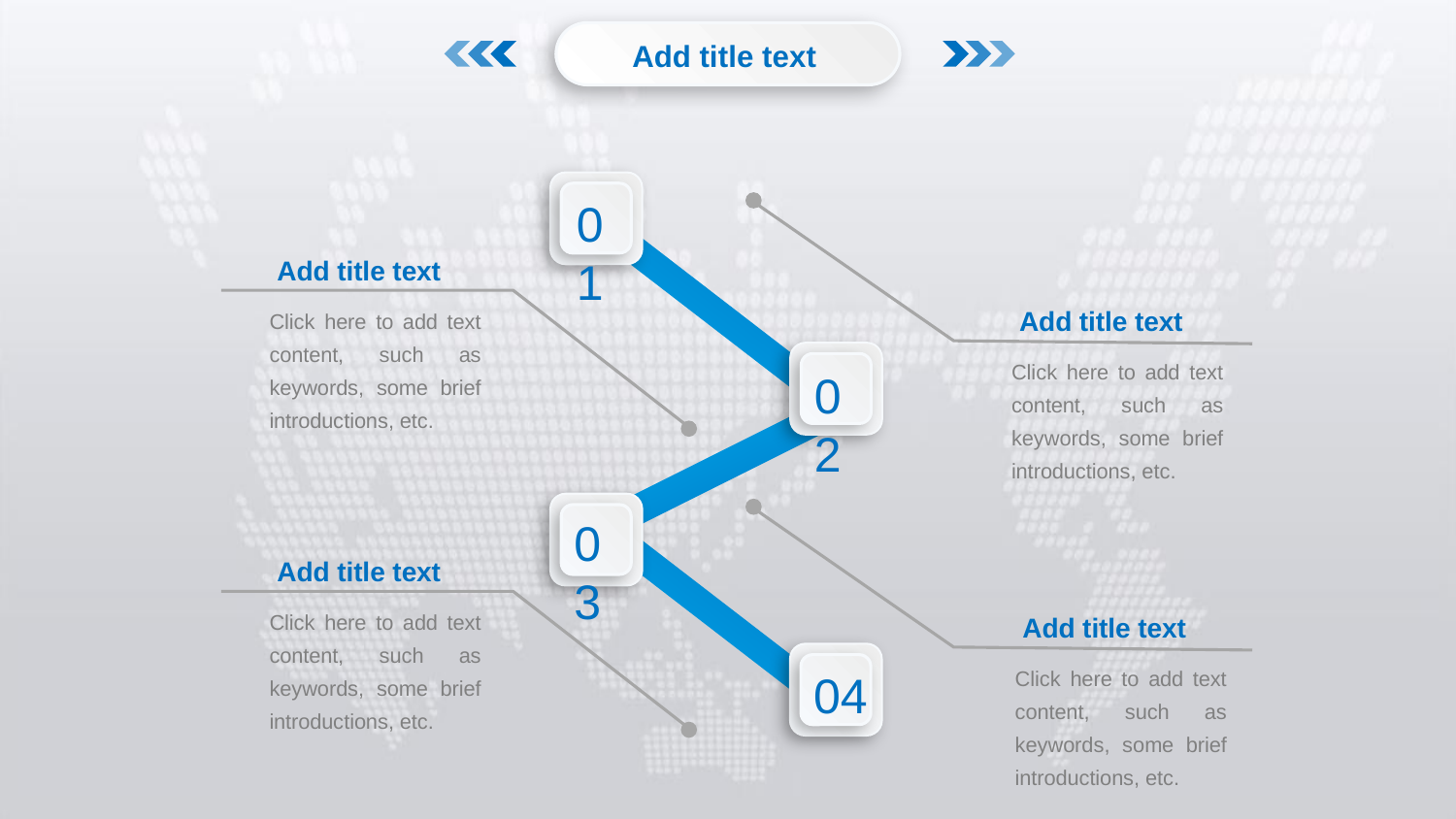

Add title text

01

Add title text

Click here to add text content, such as keywords, some brief introductions, etc.
Add title text

02
Click here to add text content, such as keywords, some brief introductions, etc.

03

Add title text

Click here to add text content, such as keywords, some brief introductions, etc.

Add title text

04
Click here to add text content, such as keywords, some brief introductions, etc.